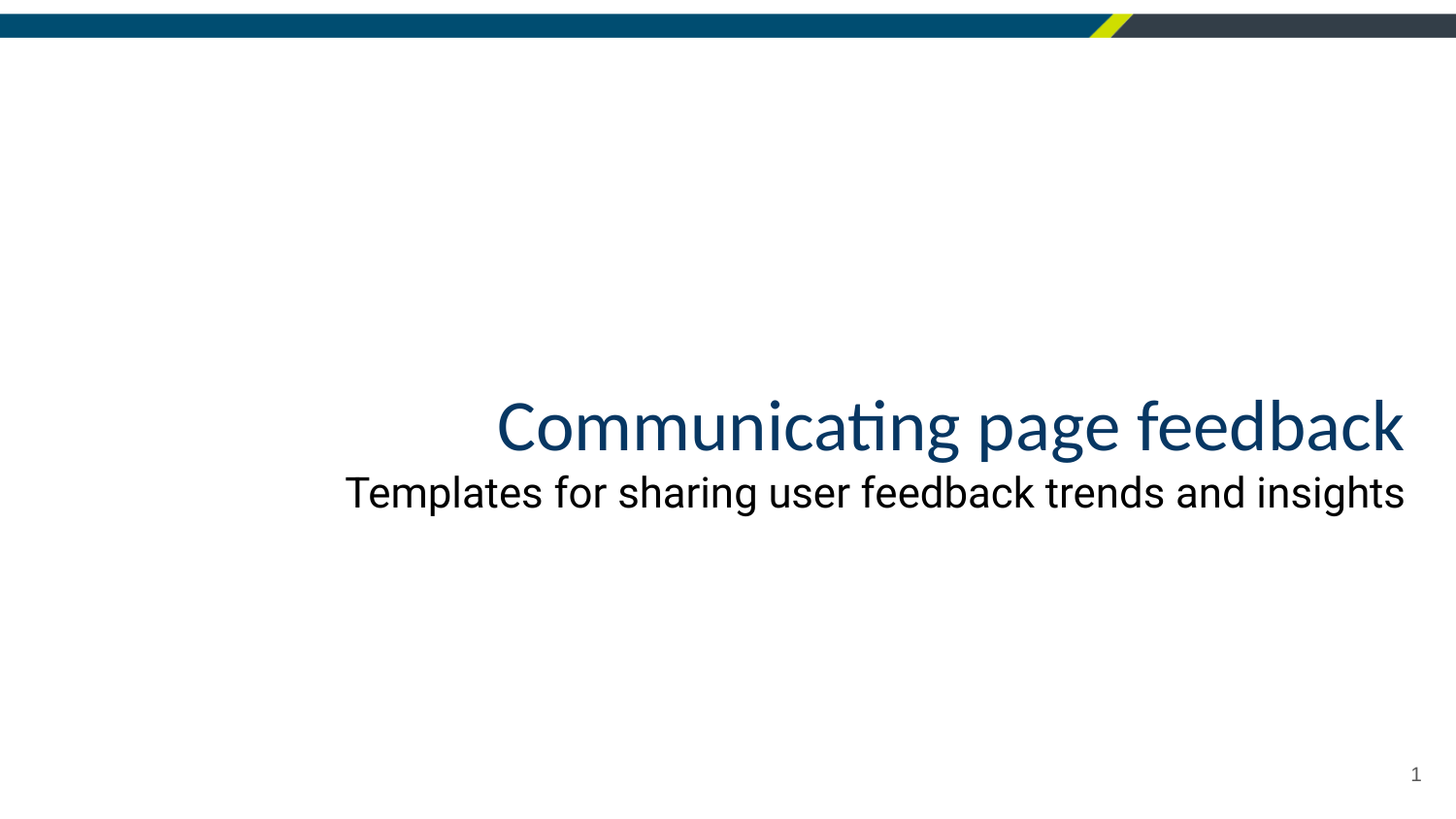

# Communicating page feedback Templates for sharing user feedback trends and insights
1